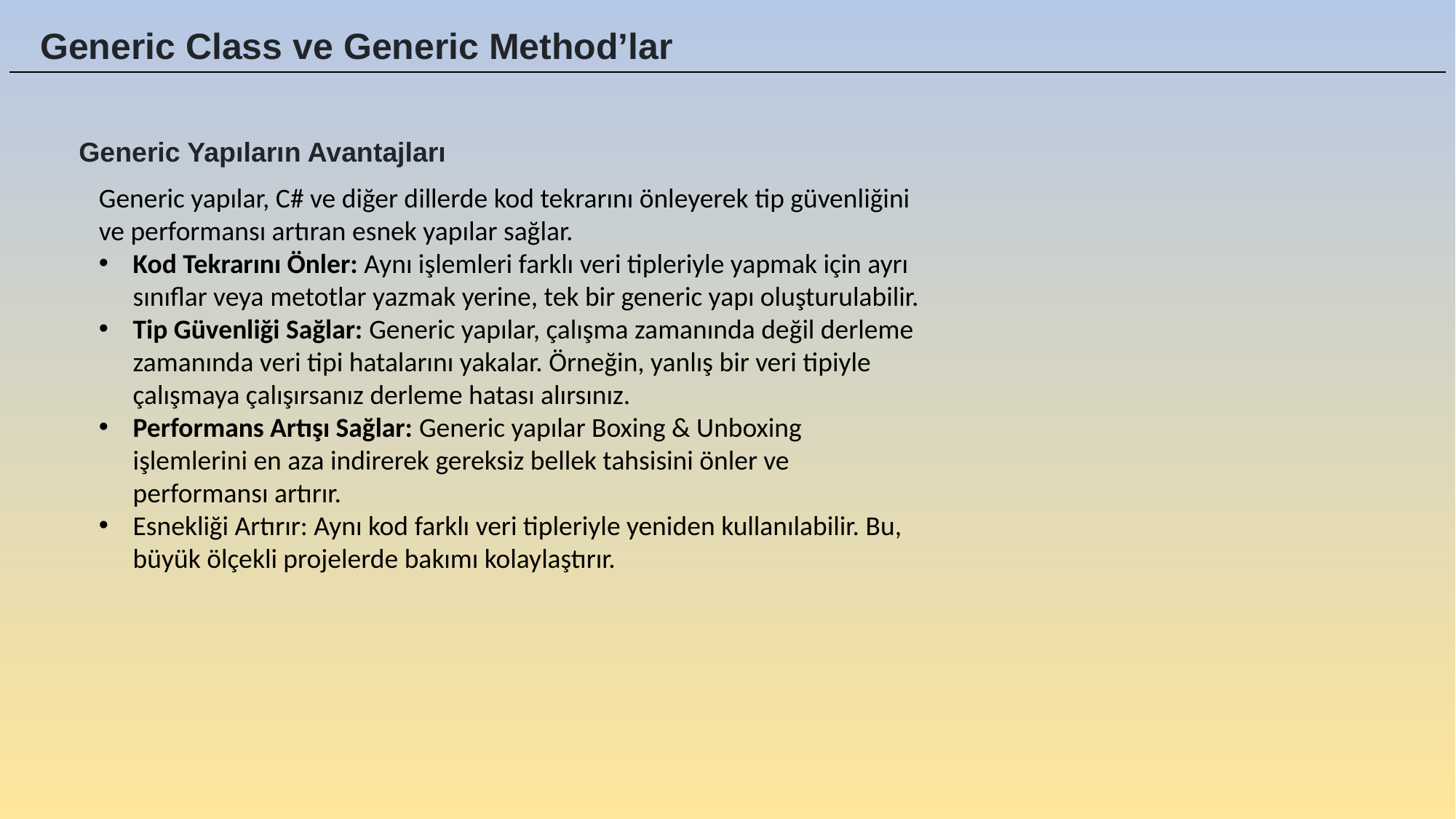

Generic Class ve Generic Method’lar

 Generic Yapıların Avantajları
Generic yapılar, C# ve diğer dillerde kod tekrarını önleyerek tip güvenliğini ve performansı artıran esnek yapılar sağlar.
Kod Tekrarını Önler: Aynı işlemleri farklı veri tipleriyle yapmak için ayrı sınıflar veya metotlar yazmak yerine, tek bir generic yapı oluşturulabilir.
Tip Güvenliği Sağlar: Generic yapılar, çalışma zamanında değil derleme zamanında veri tipi hatalarını yakalar. Örneğin, yanlış bir veri tipiyle çalışmaya çalışırsanız derleme hatası alırsınız.
Performans Artışı Sağlar: Generic yapılar Boxing & Unboxing işlemlerini en aza indirerek gereksiz bellek tahsisini önler ve performansı artırır.
Esnekliği Artırır: Aynı kod farklı veri tipleriyle yeniden kullanılabilir. Bu, büyük ölçekli projelerde bakımı kolaylaştırır.